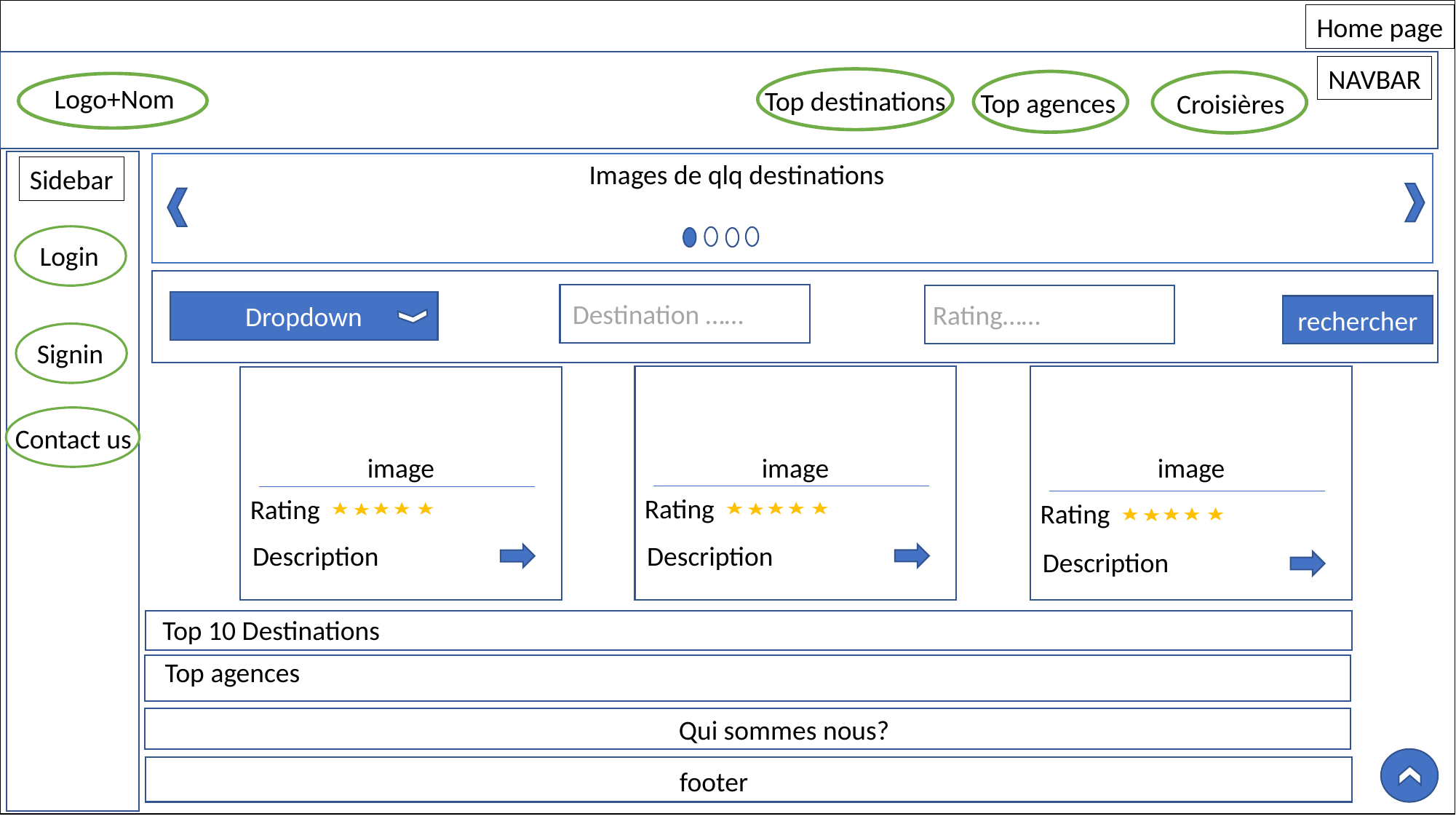

Home page

NAVBAR

Top destinations

Top agences

Croisières

Logo+Nom

Images de qlq destinations

Sidebar

Login

Destination ……
Dropdown
Rating……
rechercher

Signin
image

Rating

Description

image

Rating

Description

image

Rating

Description

Contact us
Top 10 Destinations

Top agences

Qui sommes nous?

footer